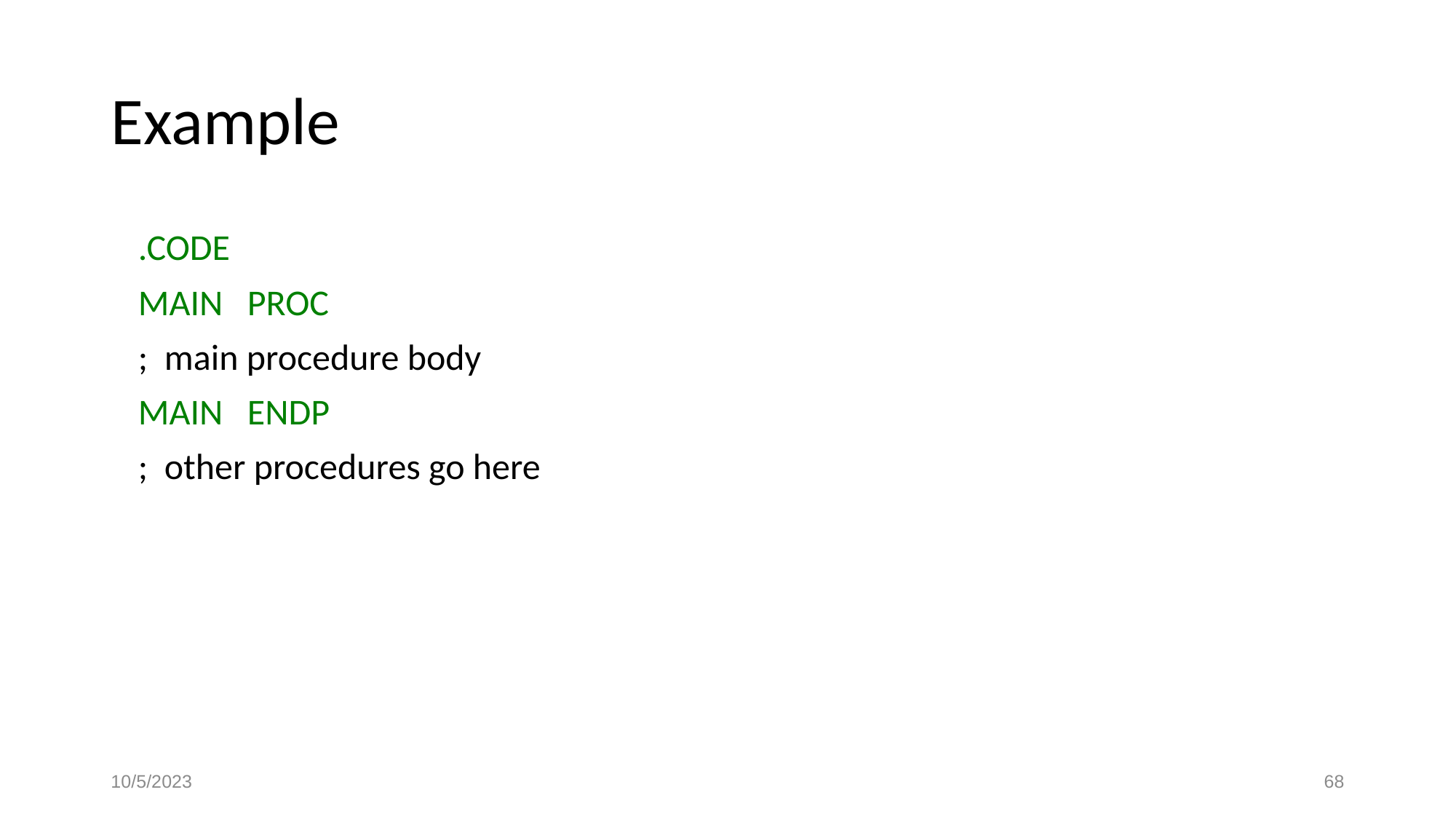

# Example
	.CODE
	MAIN 	PROC
	;  main procedure body
	MAIN 	ENDP
	;  other procedures go here
10/5/2023
68